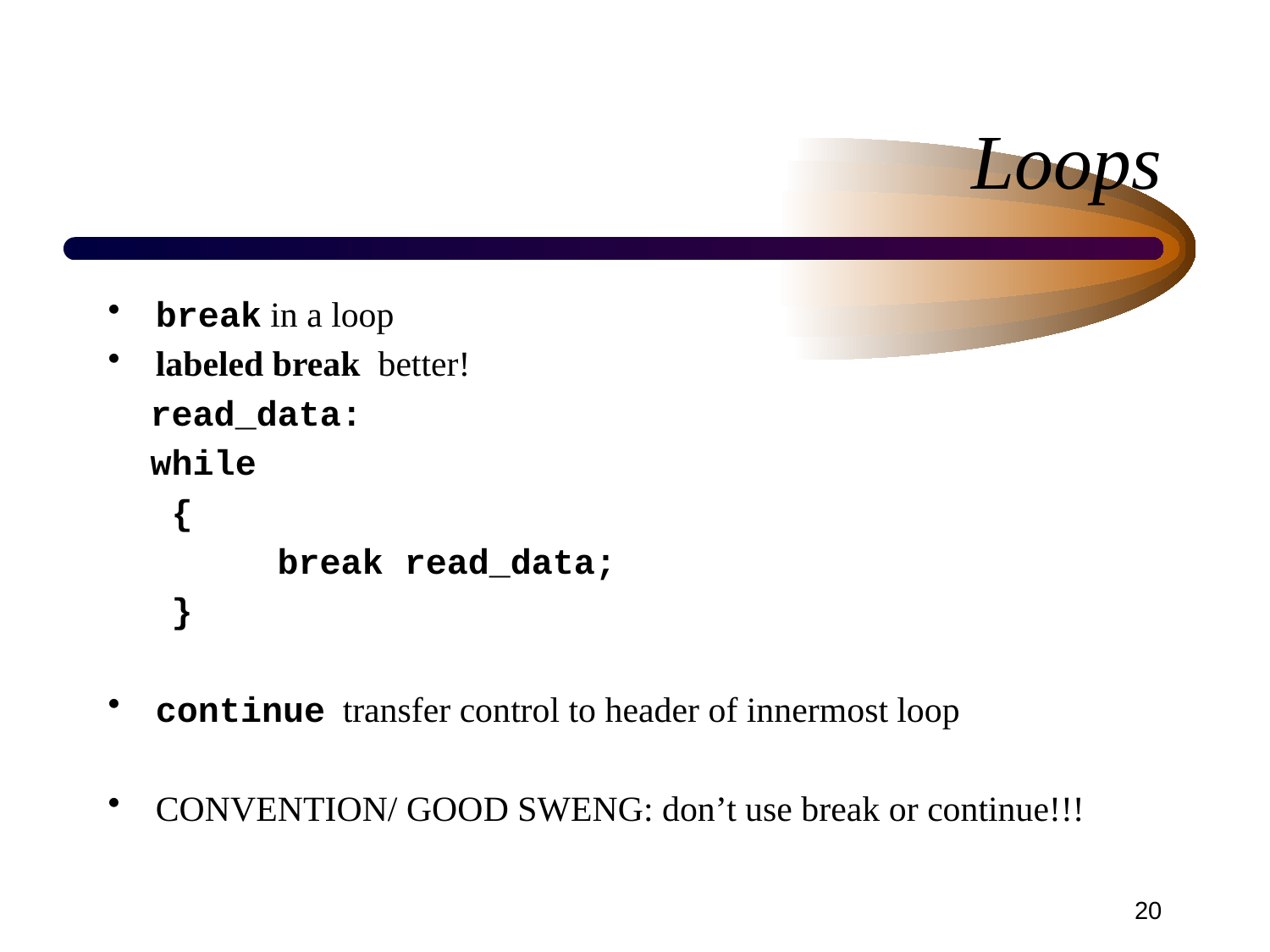

# Loops
break in a loop
labeled break  better!
  read_data:
  while
   {
        break read_data;
   }

continue  transfer control to header of innermost loop

CONVENTION/ GOOD SWENG: don’t use break or continue!!!

20